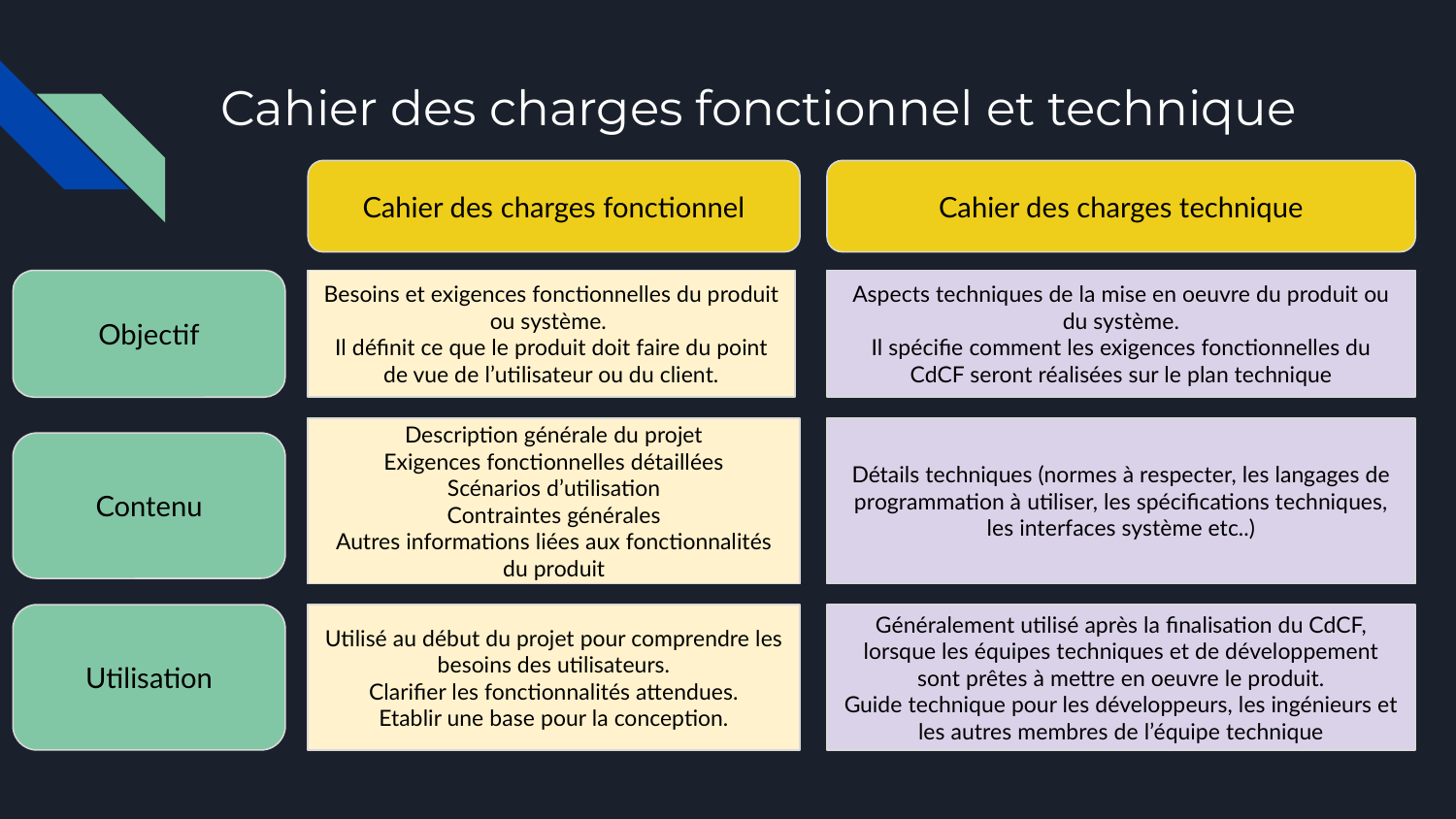

# Cahier des charges fonctionnel et technique
Cahier des charges fonctionnel
Cahier des charges technique
Objectif
Besoins et exigences fonctionnelles du produit ou système.
Il définit ce que le produit doit faire du point de vue de l’utilisateur ou du client.
Aspects techniques de la mise en oeuvre du produit ou du système.
Il spécifie comment les exigences fonctionnelles du CdCF seront réalisées sur le plan technique
Description générale du projet
Exigences fonctionnelles détaillées
Scénarios d’utilisation
Contraintes générales
Autres informations liées aux fonctionnalités du produit
Détails techniques (normes à respecter, les langages de programmation à utiliser, les spécifications techniques, les interfaces système etc..)
Contenu
Utilisation
Utilisé au début du projet pour comprendre les besoins des utilisateurs.
Clarifier les fonctionnalités attendues.
Etablir une base pour la conception.
Généralement utilisé après la finalisation du CdCF, lorsque les équipes techniques et de développement sont prêtes à mettre en oeuvre le produit.
Guide technique pour les développeurs, les ingénieurs et les autres membres de l’équipe technique